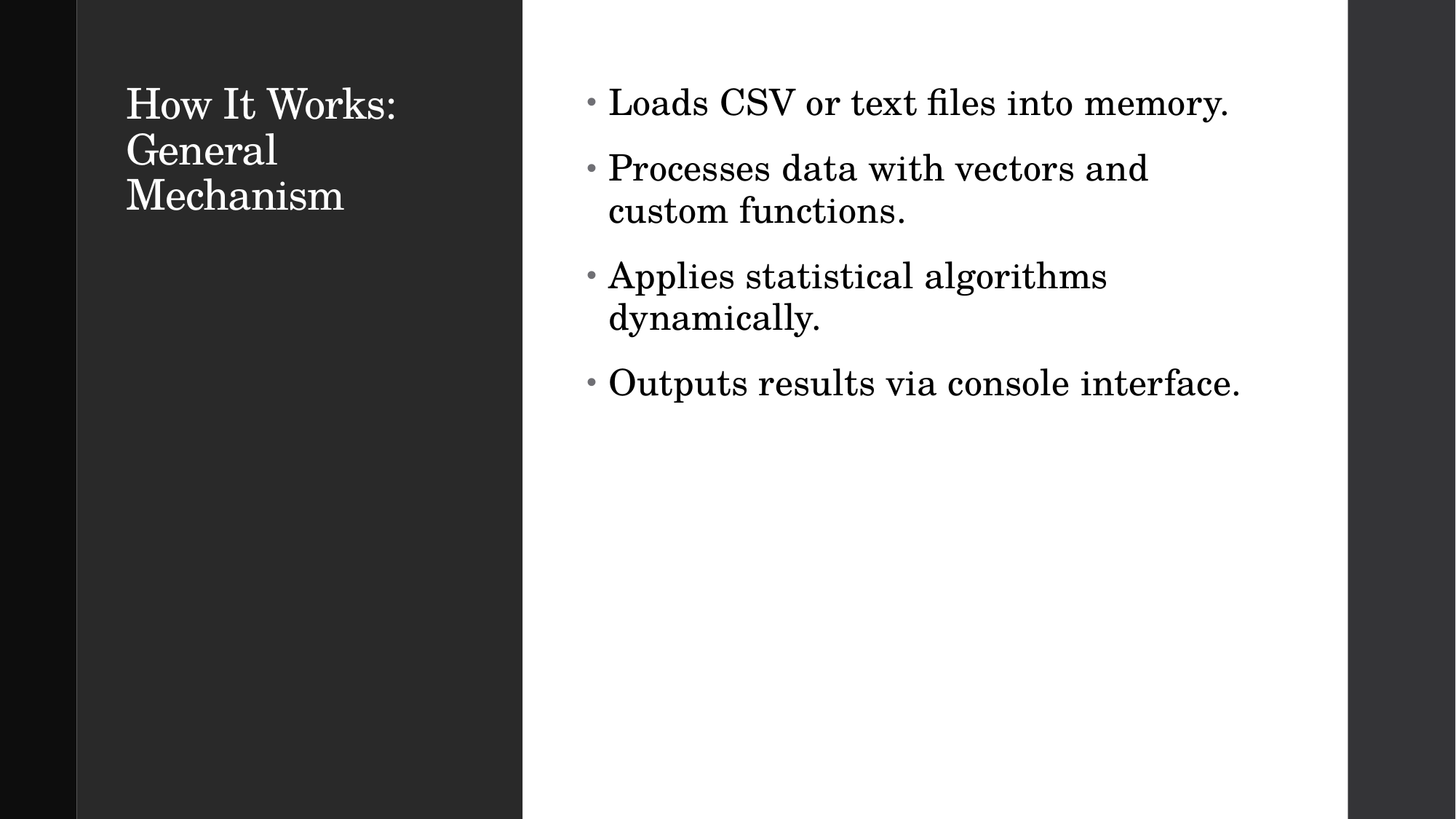

# How It Works: General Mechanism
Loads CSV or text files into memory.
Processes data with vectors and custom functions.
Applies statistical algorithms dynamically.
Outputs results via console interface.